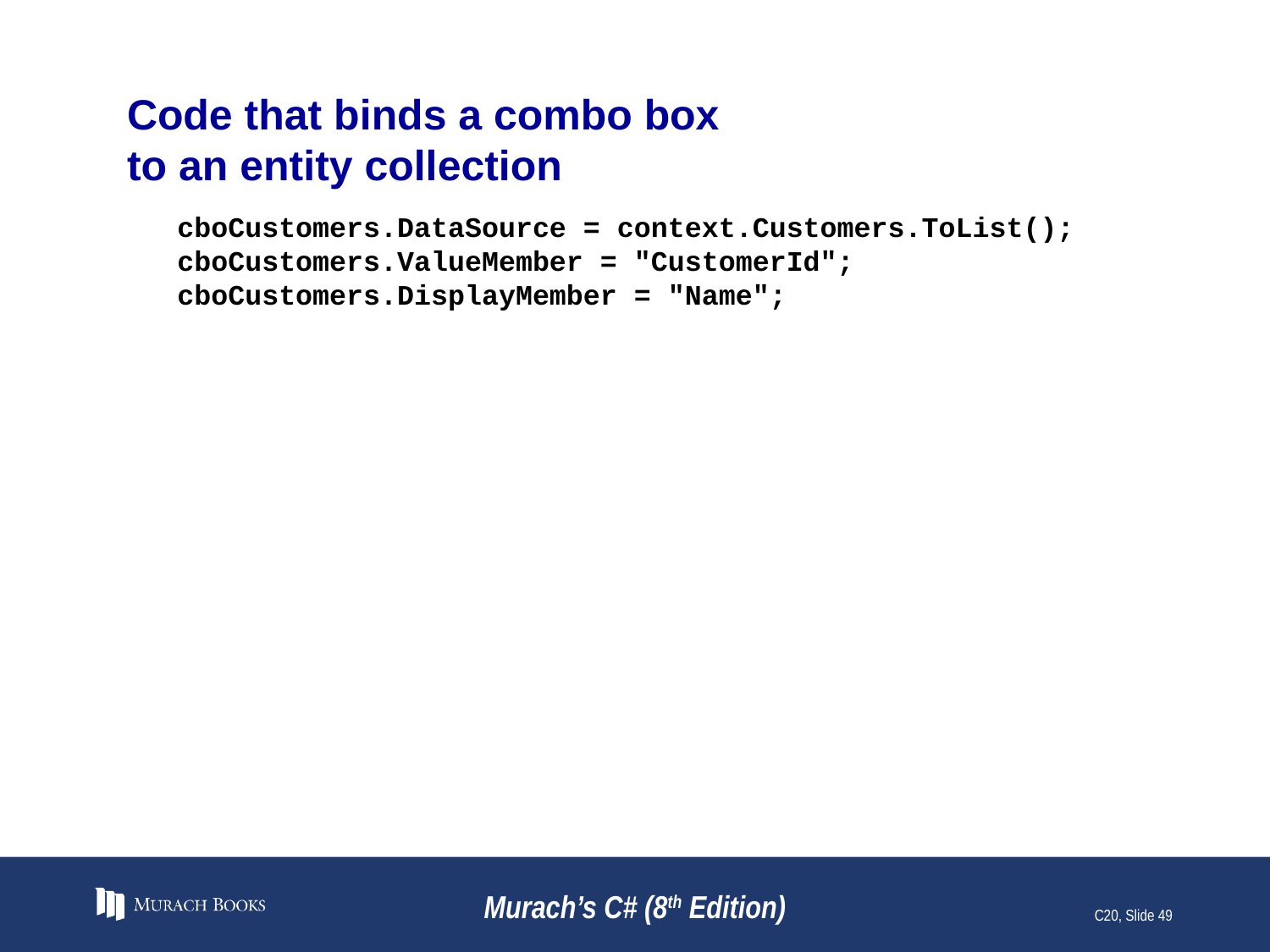

# Code that binds a combo box to an entity collection
cboCustomers.DataSource = context.Customers.ToList();
cboCustomers.ValueMember = "CustomerId";
cboCustomers.DisplayMember = "Name";

Murach’s C# (8th Edition)

C20, Slide 49